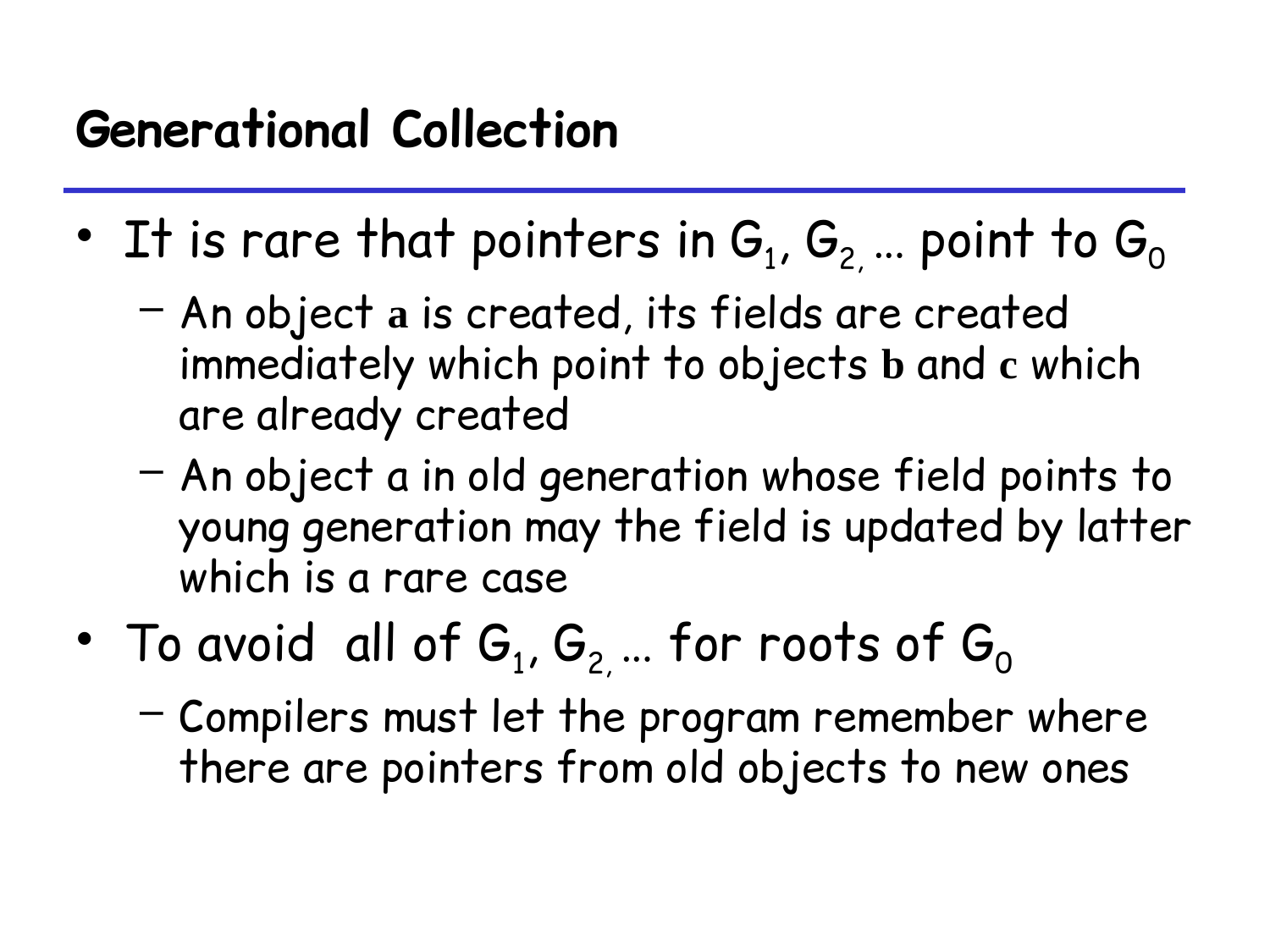

# Generational Collection
It is rare that pointers in G1, G2, … point to G0
An object a is created, its fields are created immediately which point to objects b and c which are already created
An object a in old generation whose field points to young generation may the field is updated by latter which is a rare case
To avoid  all of G1, G2, … for roots of G0
Compilers must let the program remember where there are pointers from old objects to new ones

42